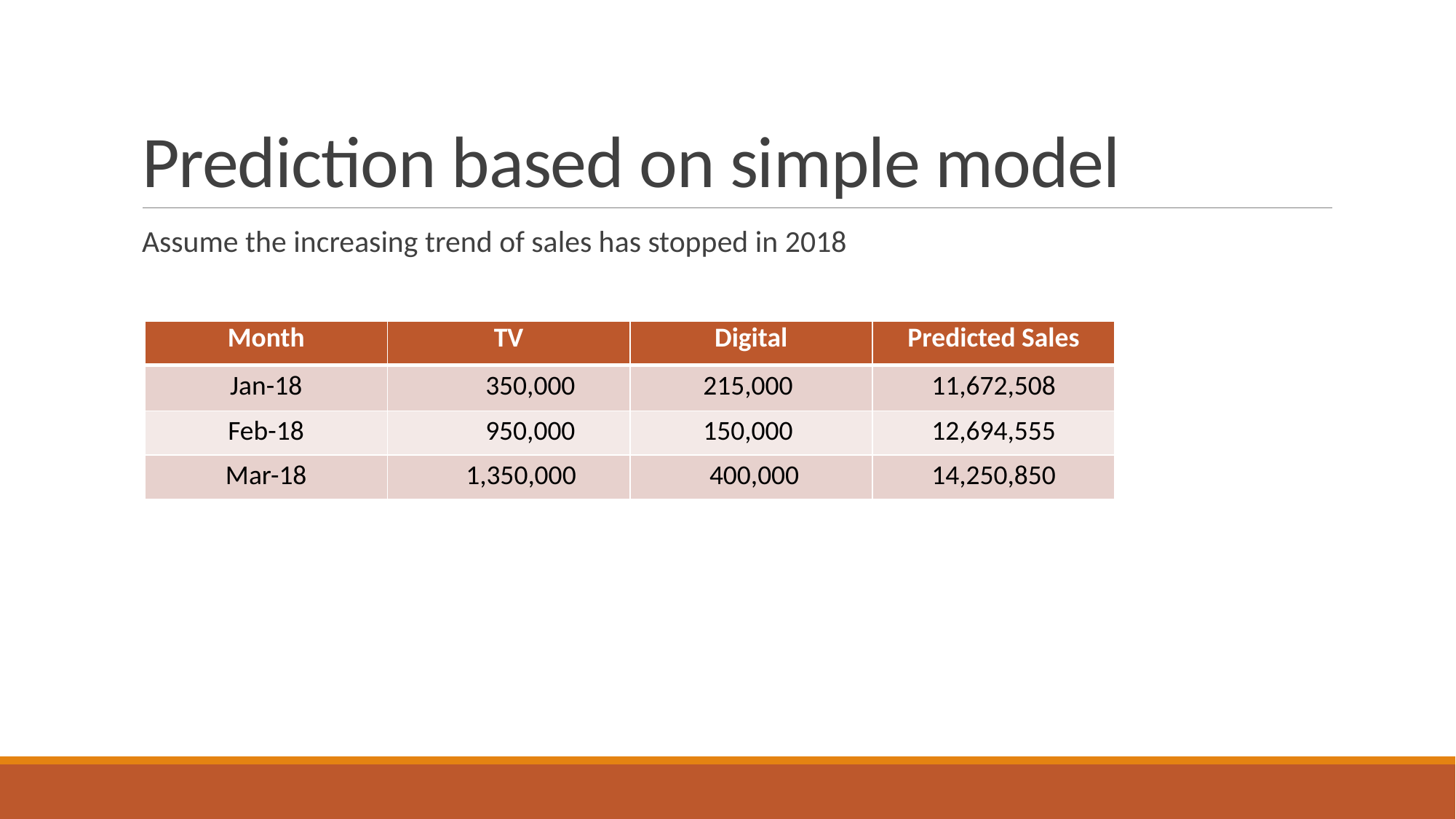

# Prediction based on simple model
Assume the increasing trend of sales has stopped in 2018

| Month | TV | Digital | Predicted Sales |
| --- | --- | --- | --- |
| Jan-18 | 350,000 | 215,000 | 11,672,508 |
| Feb-18 | 950,000 | 150,000 | 12,694,555 |
| Mar-18 | 1,350,000 | 400,000 | 14,250,850 |